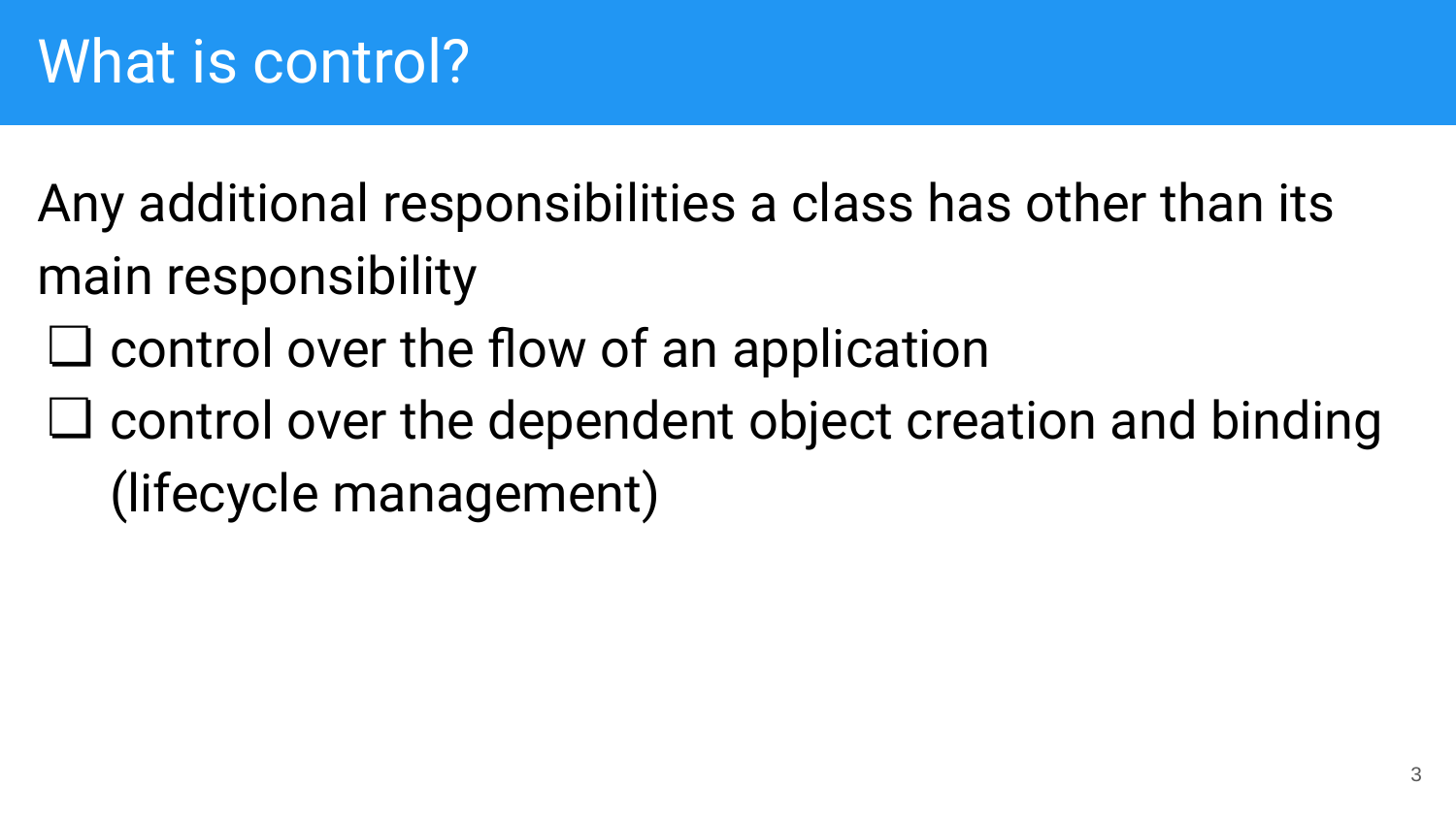

# What is control?
Any additional responsibilities a class has other than its main responsibility
control over the flow of an application
control over the dependent object creation and binding (lifecycle management)
3